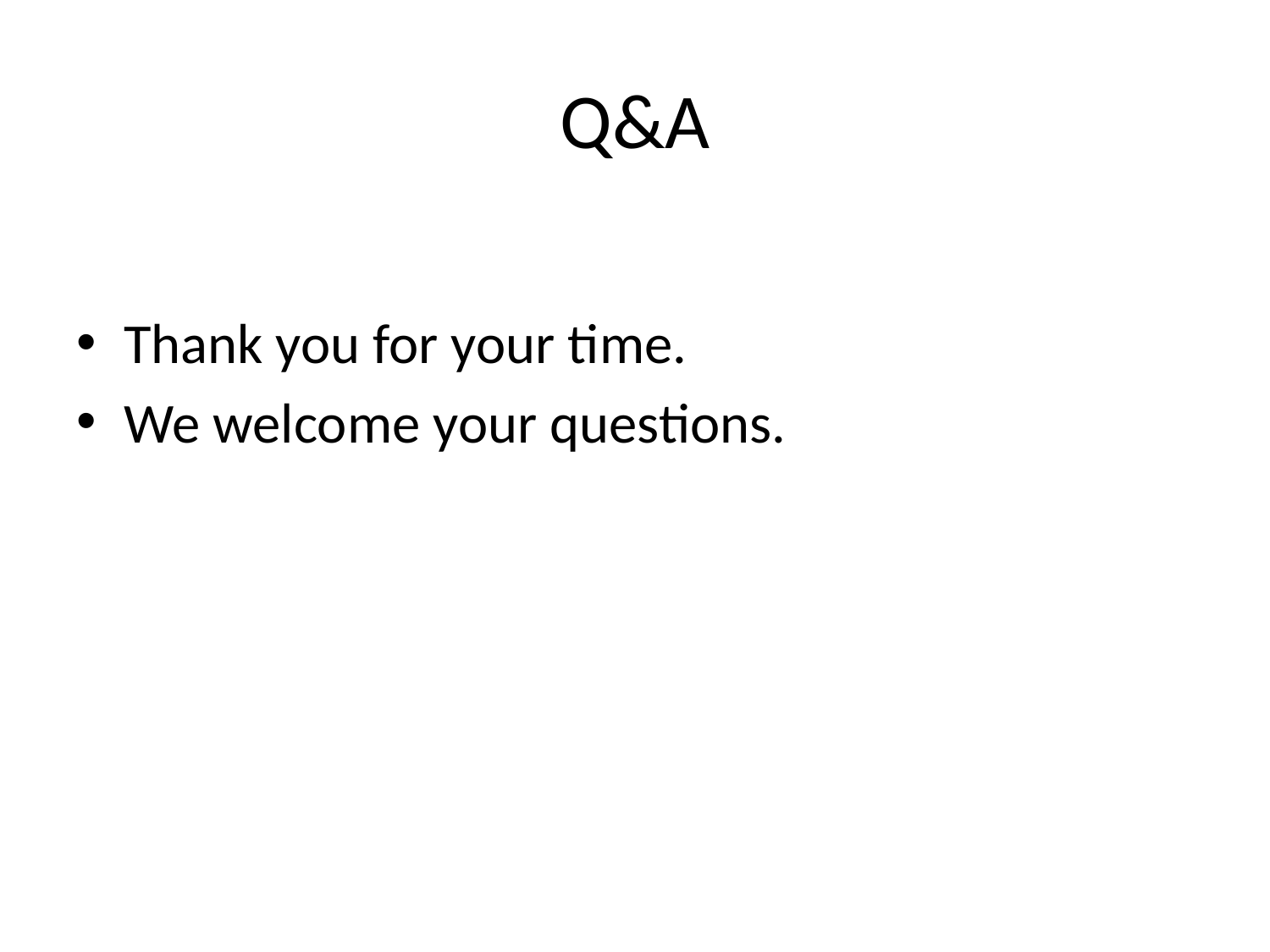

# Q&A

Thank you for your time.
We welcome your questions.